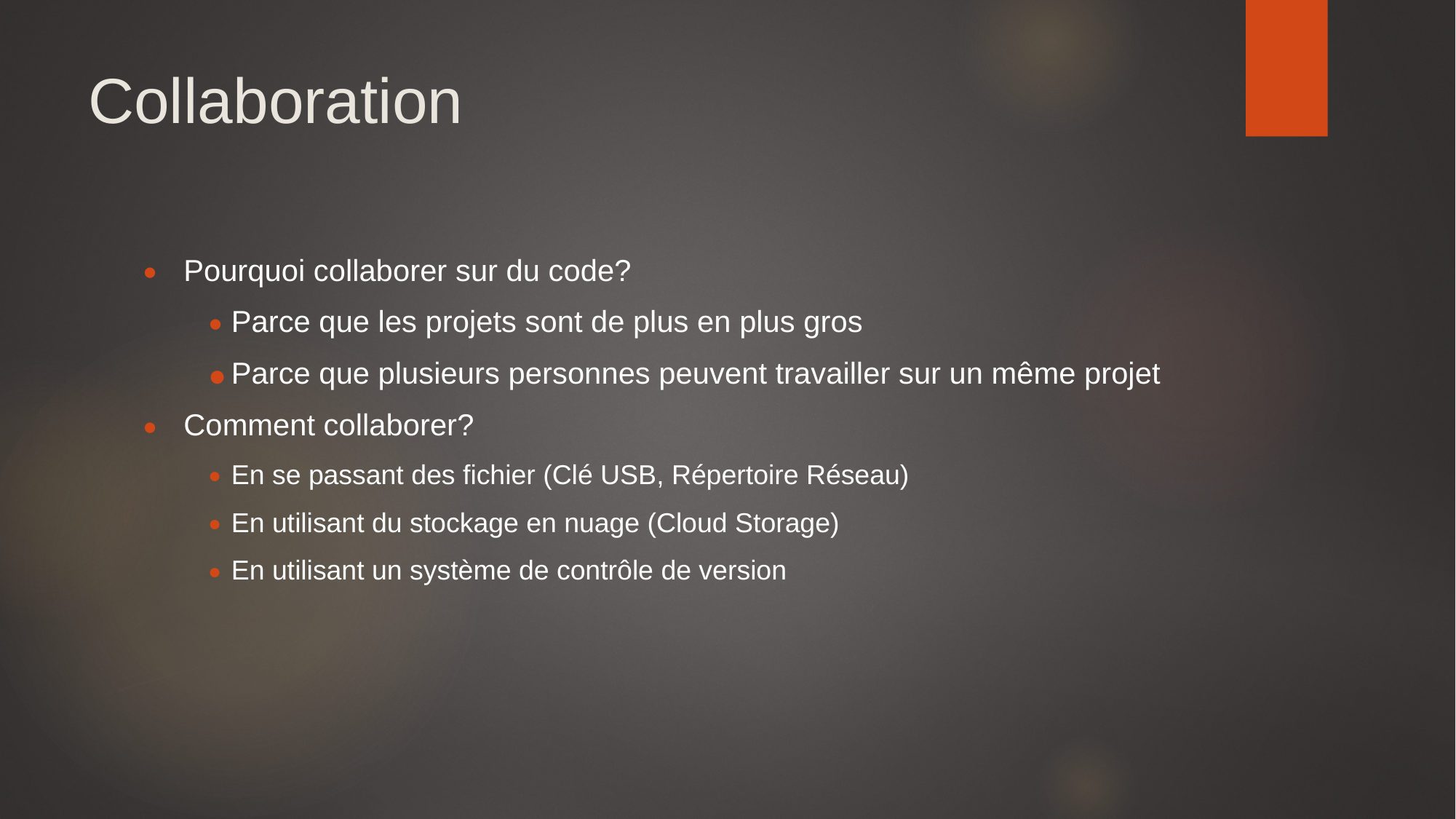

# Collaboration
Pourquoi collaborer sur du code?
Parce que les projets sont de plus en plus gros
Parce que plusieurs personnes peuvent travailler sur un même projet
Comment collaborer?
En se passant des fichier (Clé USB, Répertoire Réseau)
En utilisant du stockage en nuage (Cloud Storage)
En utilisant un système de contrôle de version